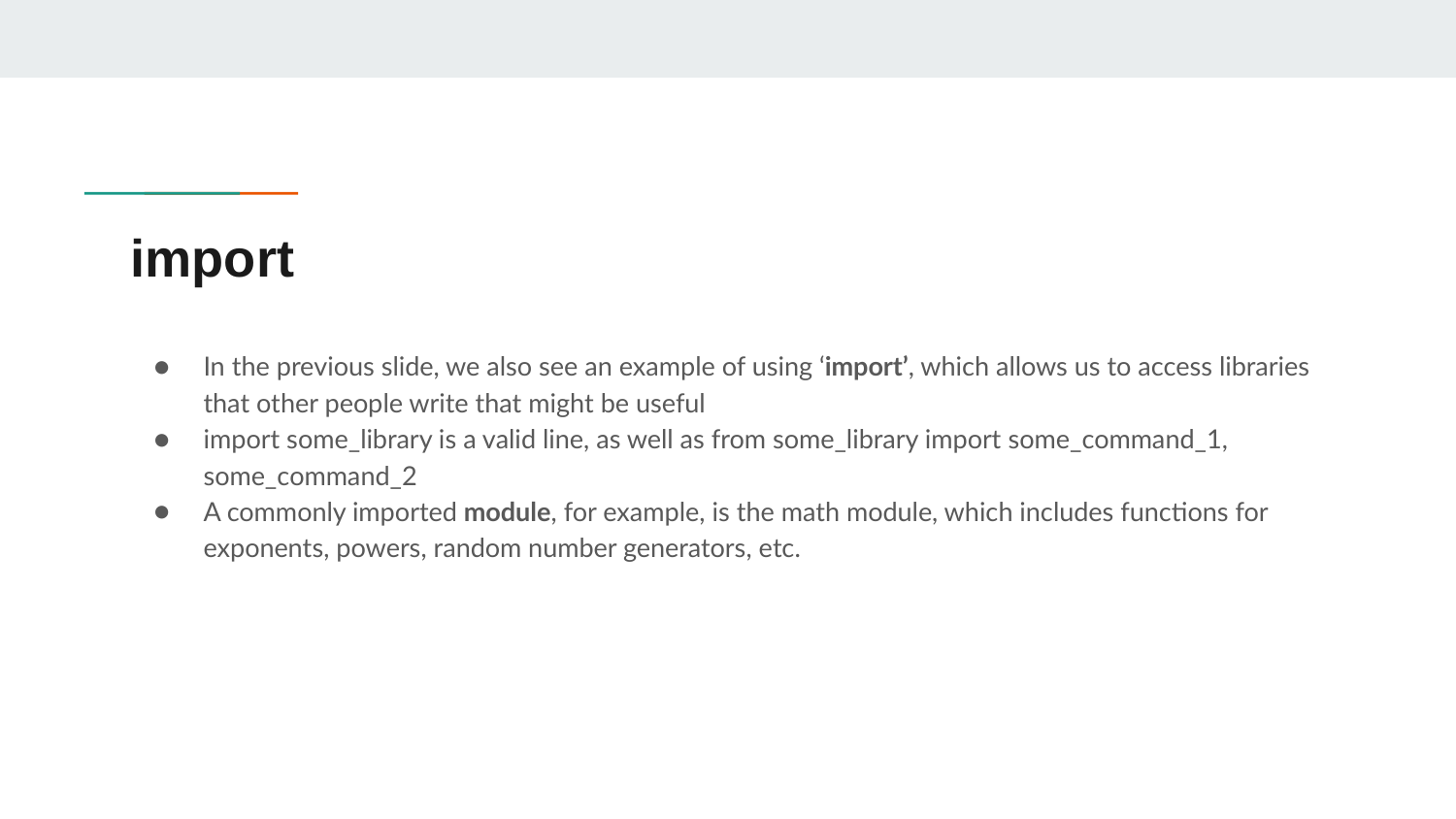

# import
In the previous slide, we also see an example of using ‘import’, which allows us to access libraries that other people write that might be useful
import some_library is a valid line, as well as from some_library import some_command_1, some_command_2
A commonly imported module, for example, is the math module, which includes functions for exponents, powers, random number generators, etc.